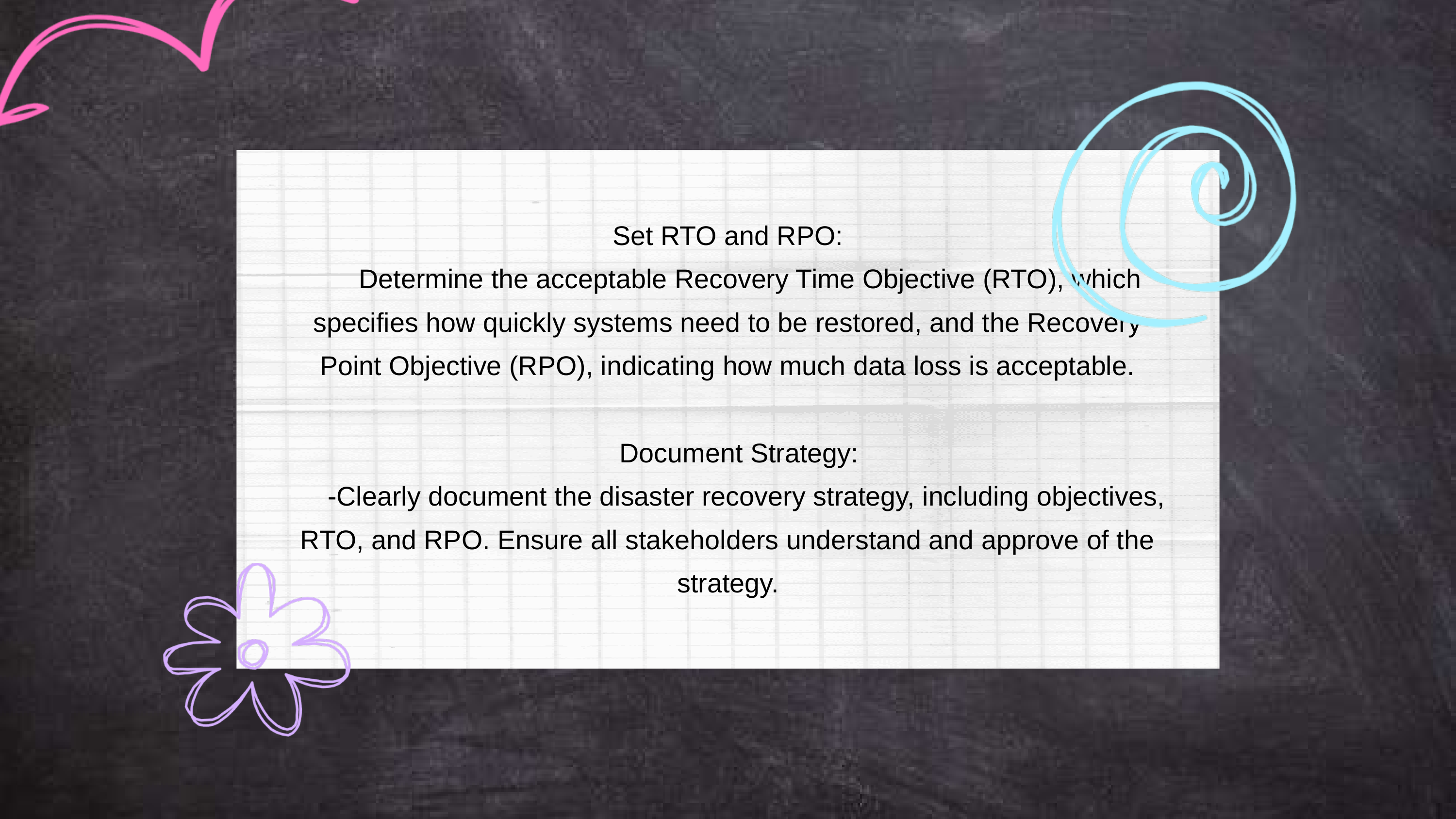

Set RTO and RPO:
      Determine the acceptable Recovery Time Objective (RTO), which specifies how quickly systems need to be restored, and the Recovery Point Objective (RPO), indicating how much data loss is acceptable.

   Document Strategy:
     -Clearly document the disaster recovery strategy, including objectives, RTO, and RPO. Ensure all stakeholders understand and approve of the strategy.